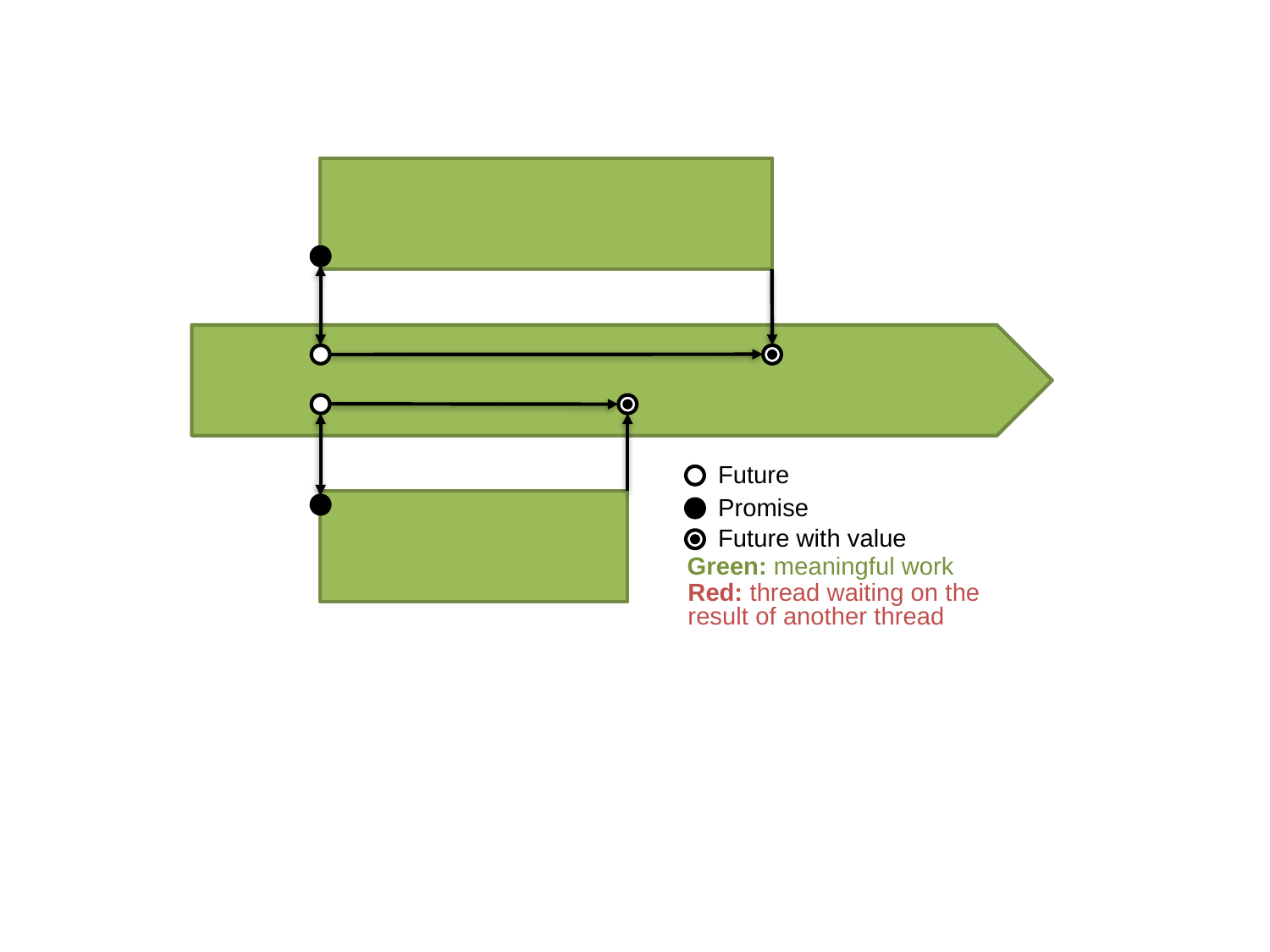

Future

Promise

Future with value

Green: meaningful work
Red: thread waiting on the result of another thread